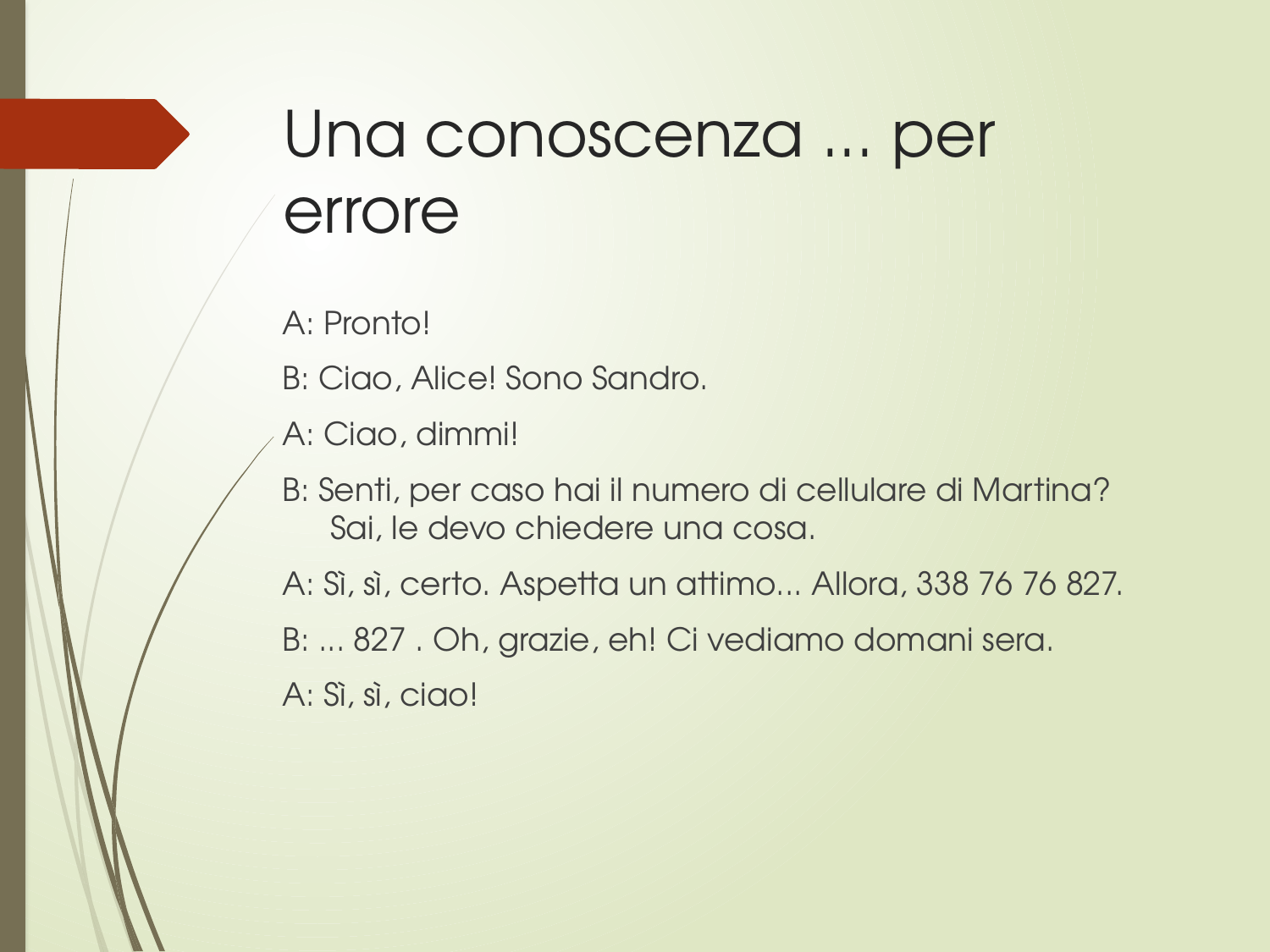

# Una conoscenza ... per errore
A: Pronto!
B: Ciao, Alice! Sono Sandro.
A: Ciao, dimmi!
B: Senti, per caso hai il numero di cellulare di Martina? Sai, le devo chiedere una cosa.
A: Sì, sì, certo. Aspetta un attimo... Allora, 338 76 76 827.
B: ... 827 . Oh, grazie, eh! Ci vediamo domani sera.
A: Sì, sì, ciao!